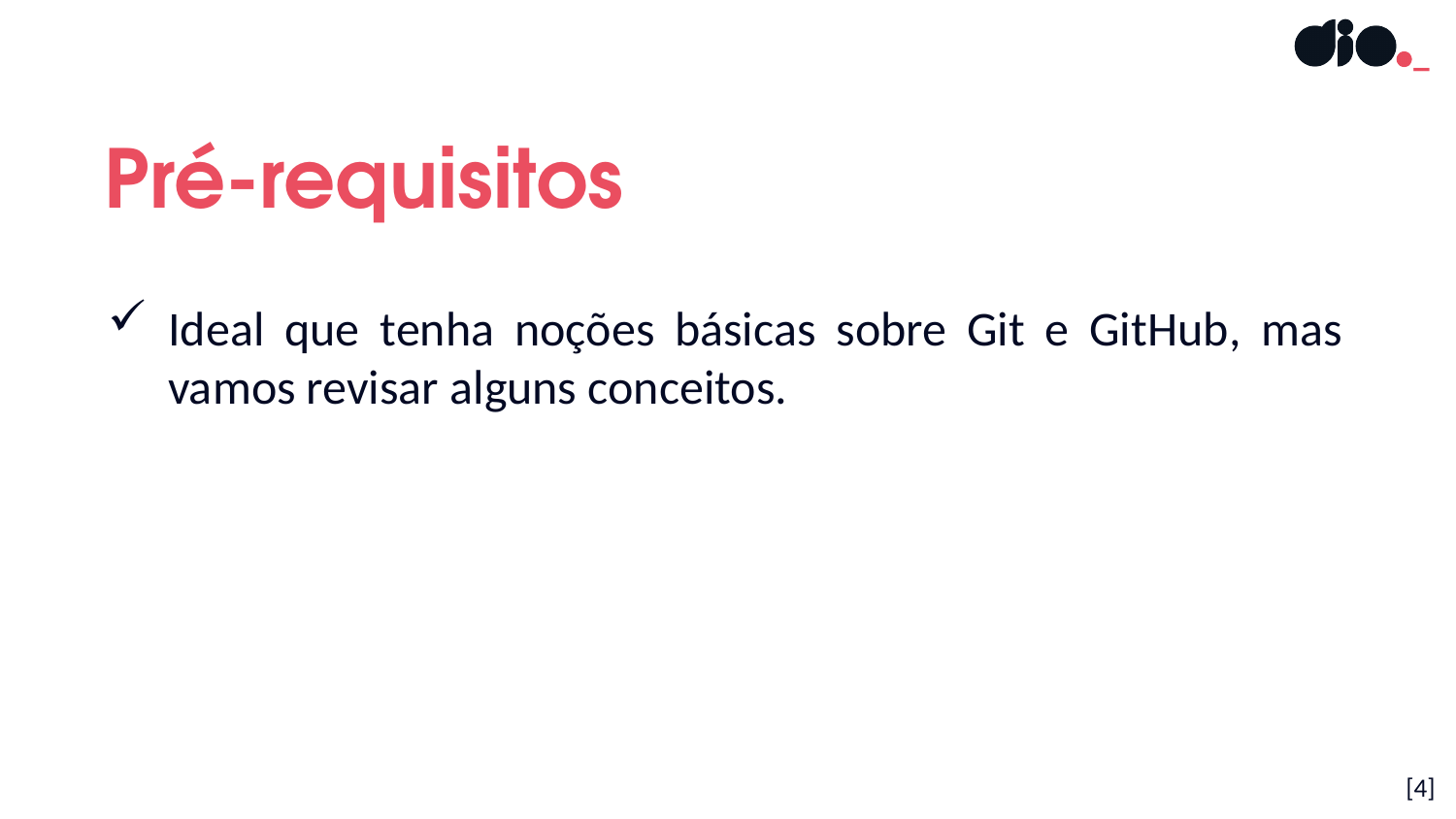

Pré-requisitos
Ideal que tenha noções básicas sobre Git e GitHub, mas vamos revisar alguns conceitos.

[4]